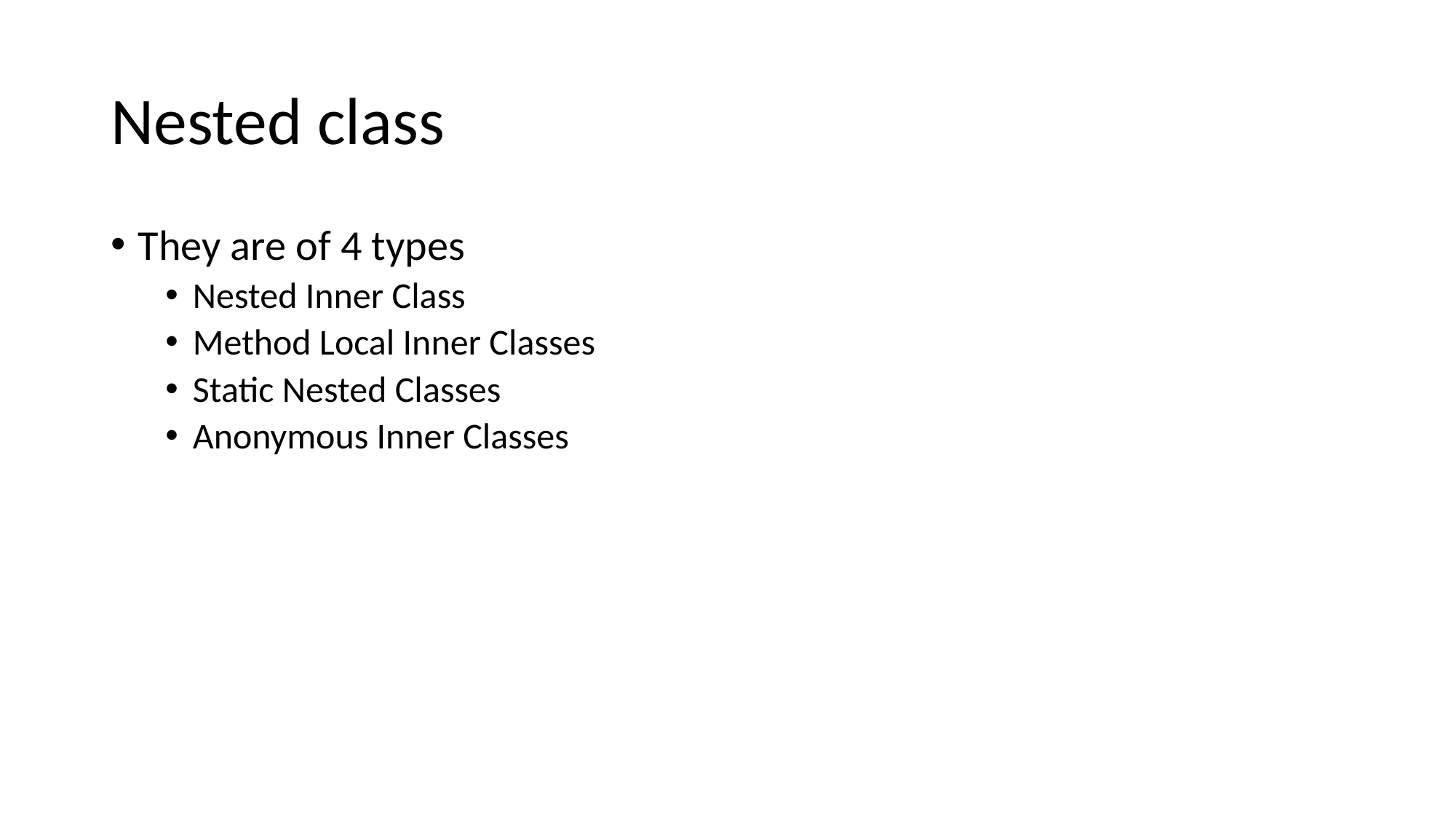

# Nested class
They are of 4 types
Nested Inner Class
Method Local Inner Classes
Static Nested Classes
Anonymous Inner Classes